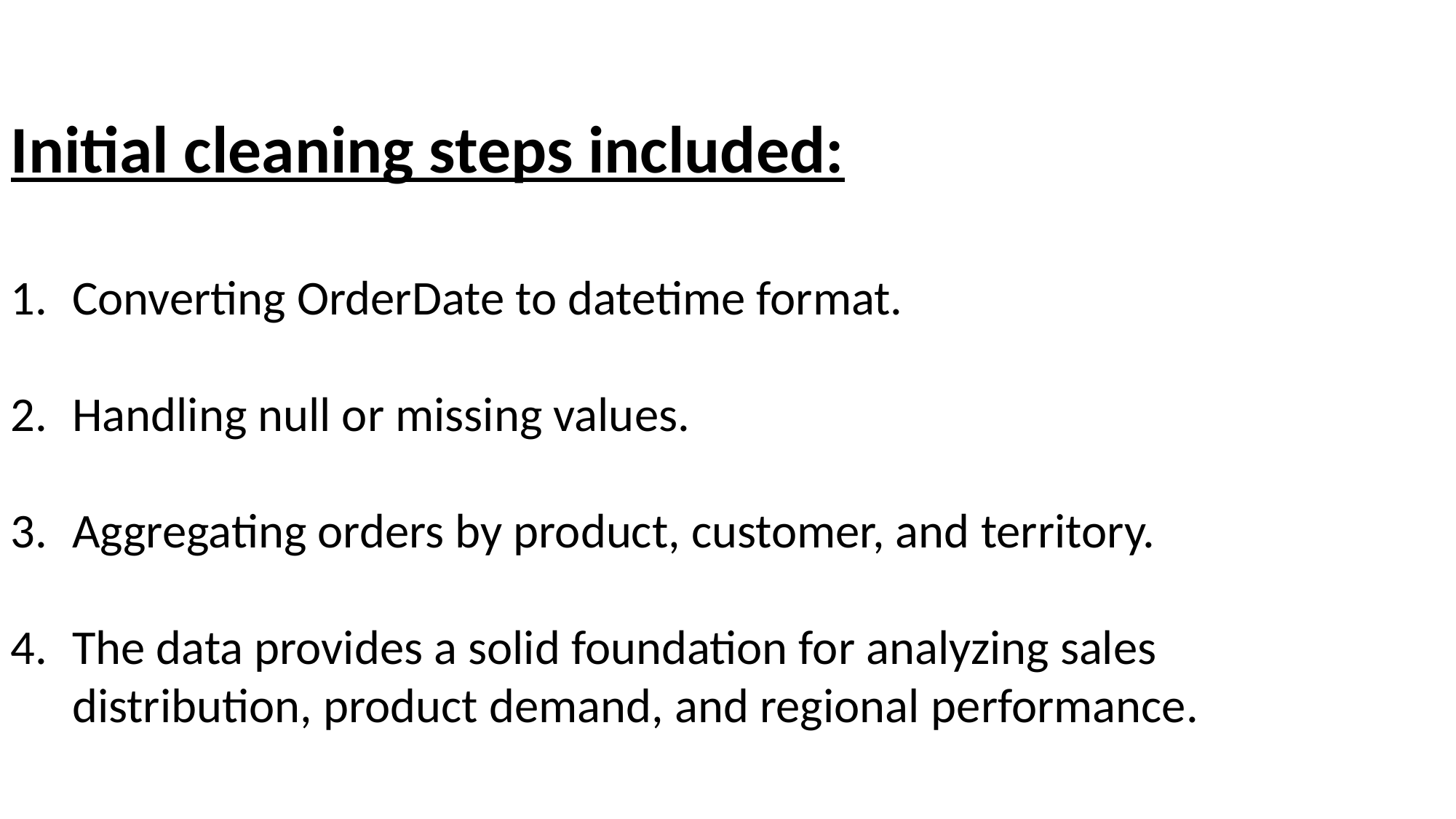

Initial cleaning steps included:

Converting OrderDate to datetime format.

Handling null or missing values.

Aggregating orders by product, customer, and territory.

The data provides a solid foundation for analyzing sales distribution, product demand, and regional performance.